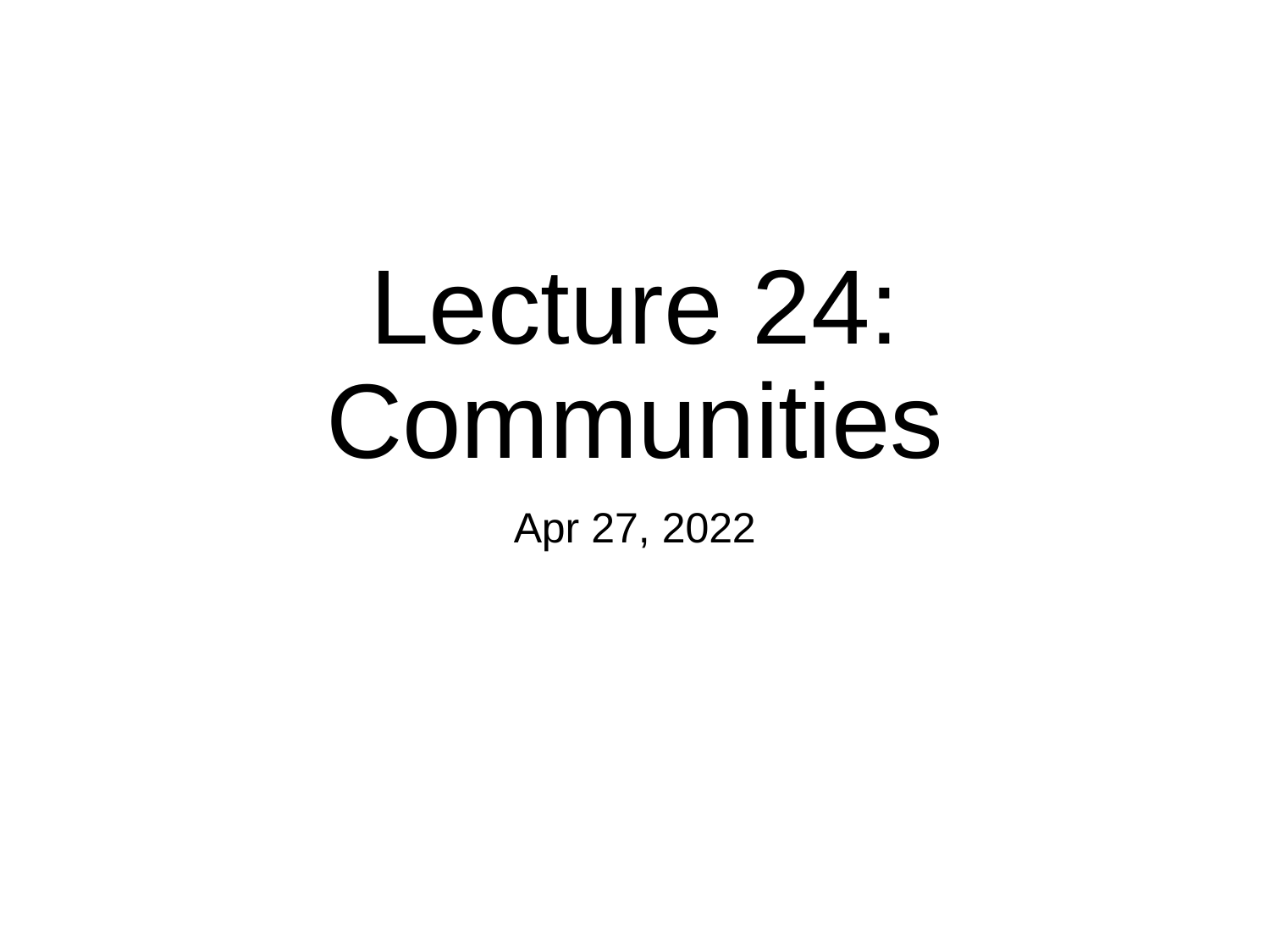

# Lecture 24: Communities
Apr 27, 2022